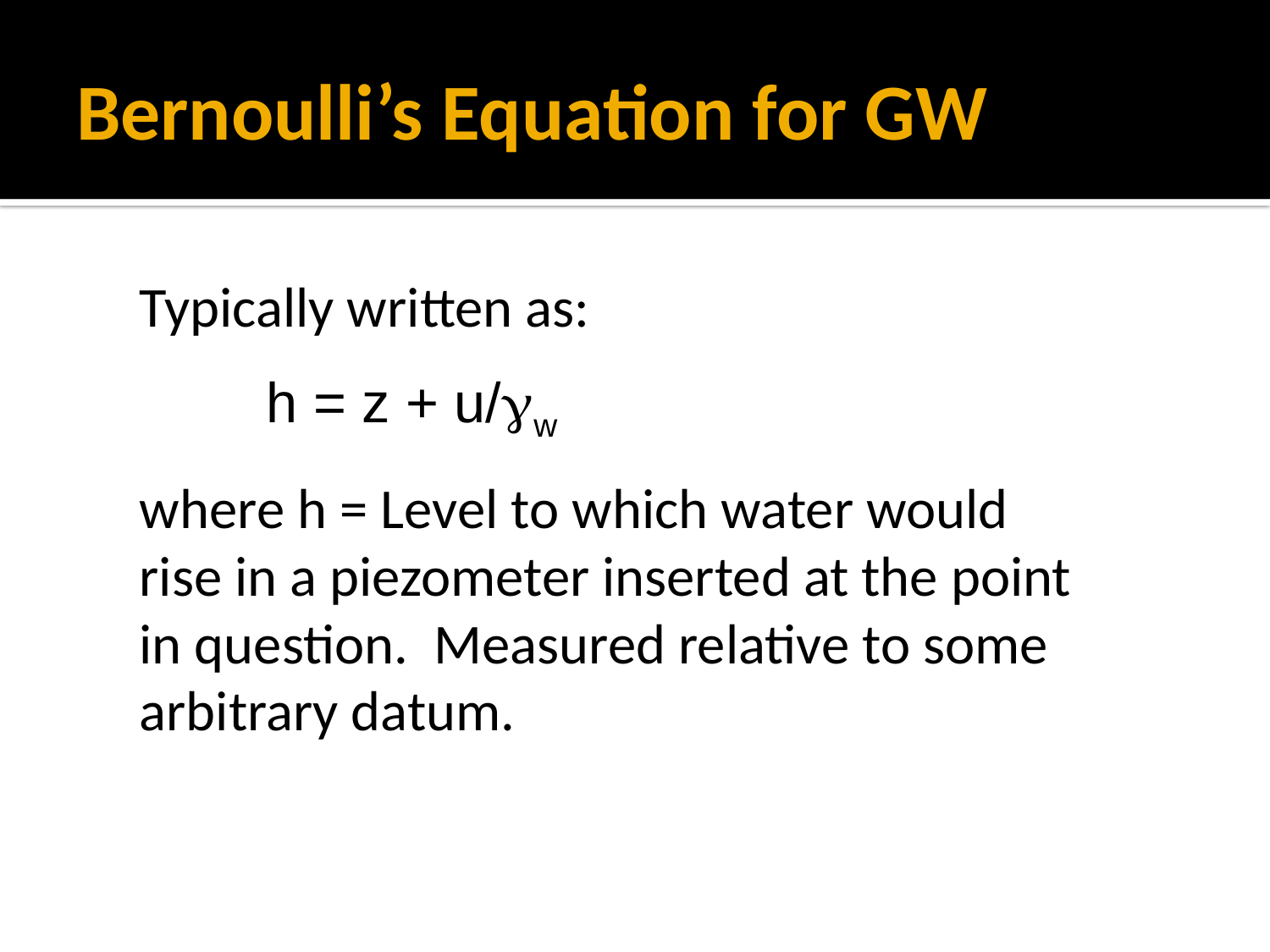

# Bernoulli’s Equation for GW
Typically written as:
	h = z + u/γw
where h = Level to which water would rise in a piezometer inserted at the point in question.  Measured relative to some arbitrary datum.